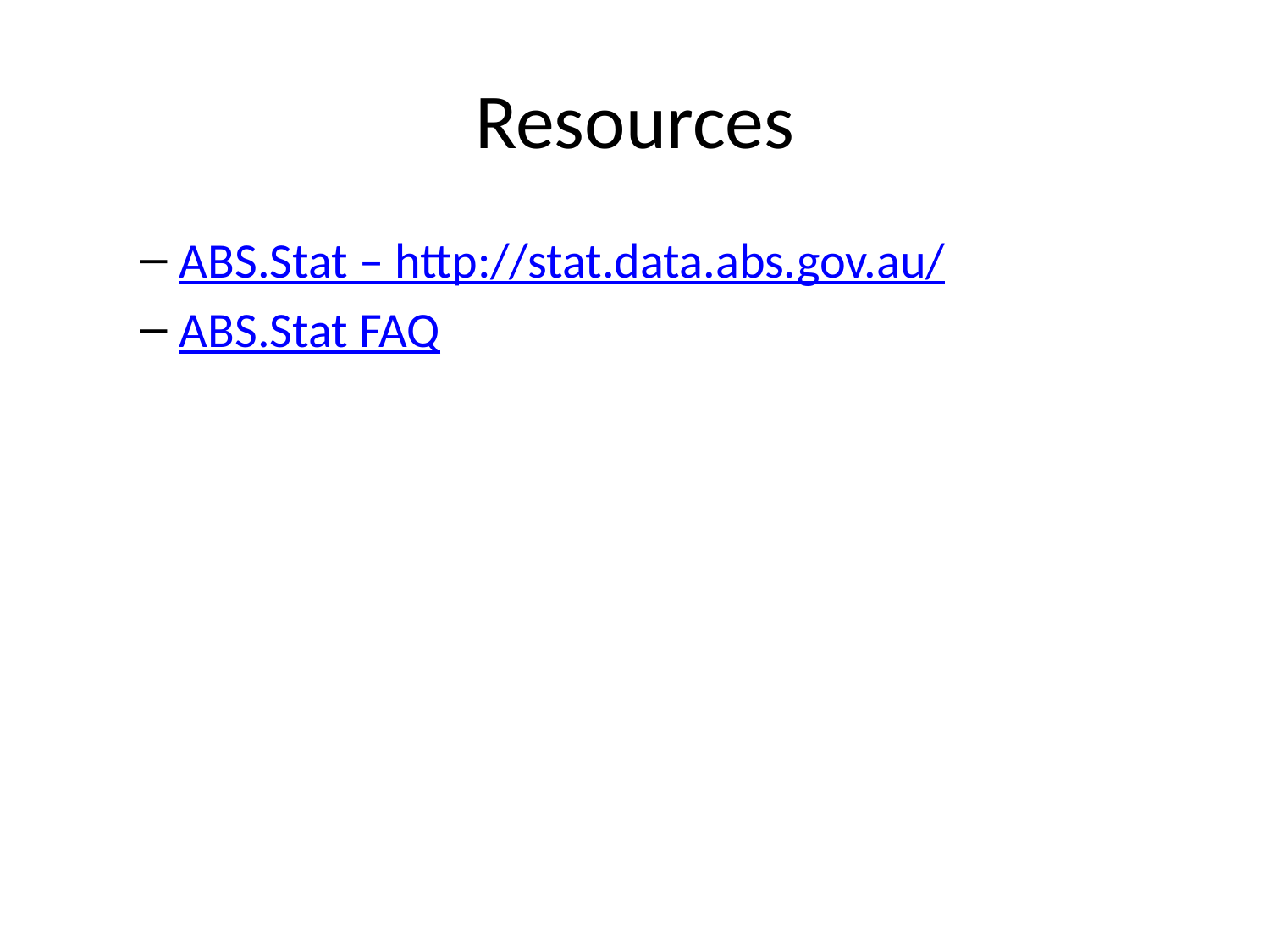

# Resources
ABS.Stat – http://stat.data.abs.gov.au/
ABS.Stat FAQ